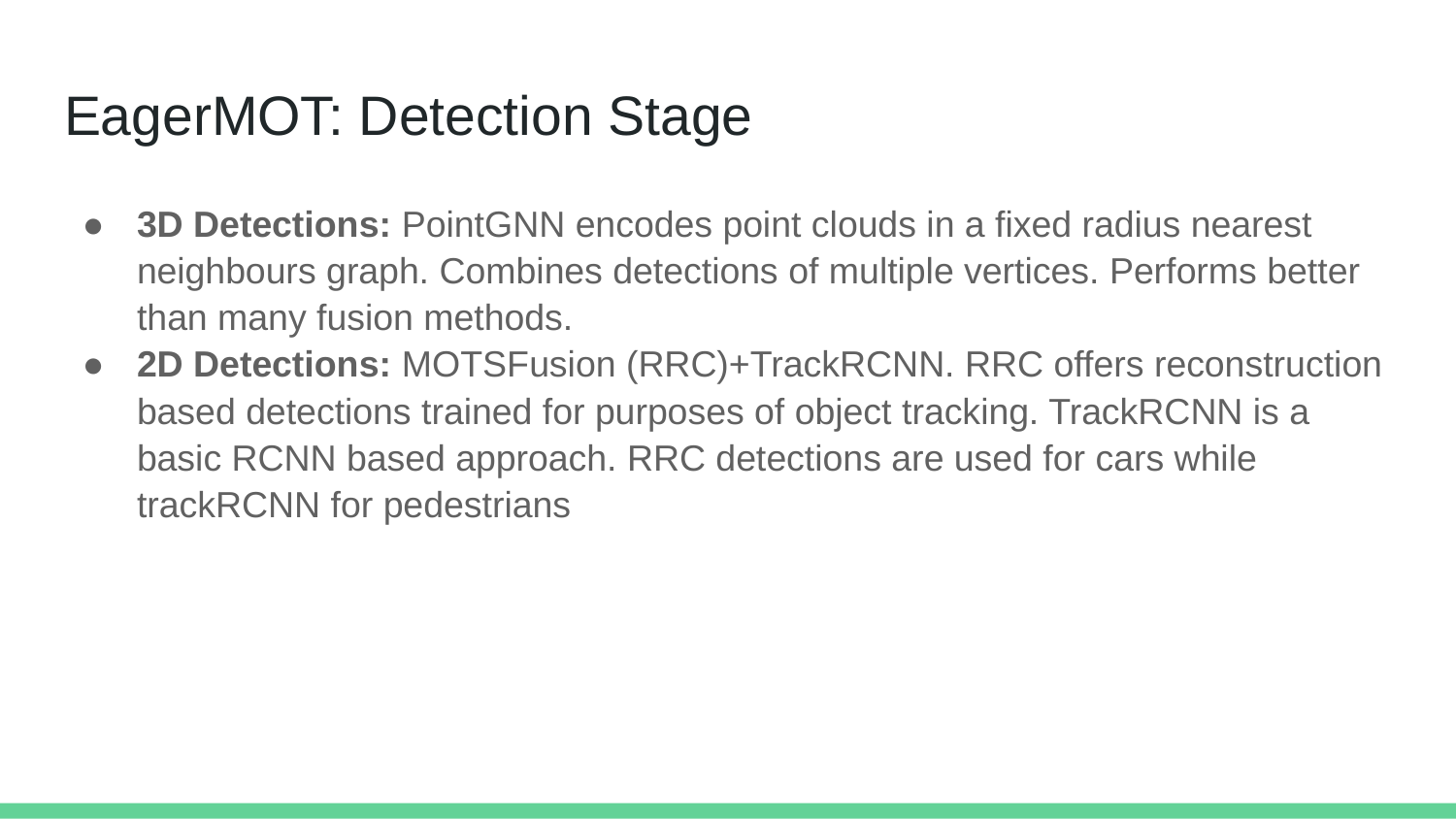

# EagerMOT: Detection Stage
3D Detections: PointGNN encodes point clouds in a fixed radius nearest neighbours graph. Combines detections of multiple vertices. Performs better than many fusion methods.
2D Detections: MOTSFusion (RRC)+TrackRCNN. RRC offers reconstruction based detections trained for purposes of object tracking. TrackRCNN is a basic RCNN based approach. RRC detections are used for cars while trackRCNN for pedestrians